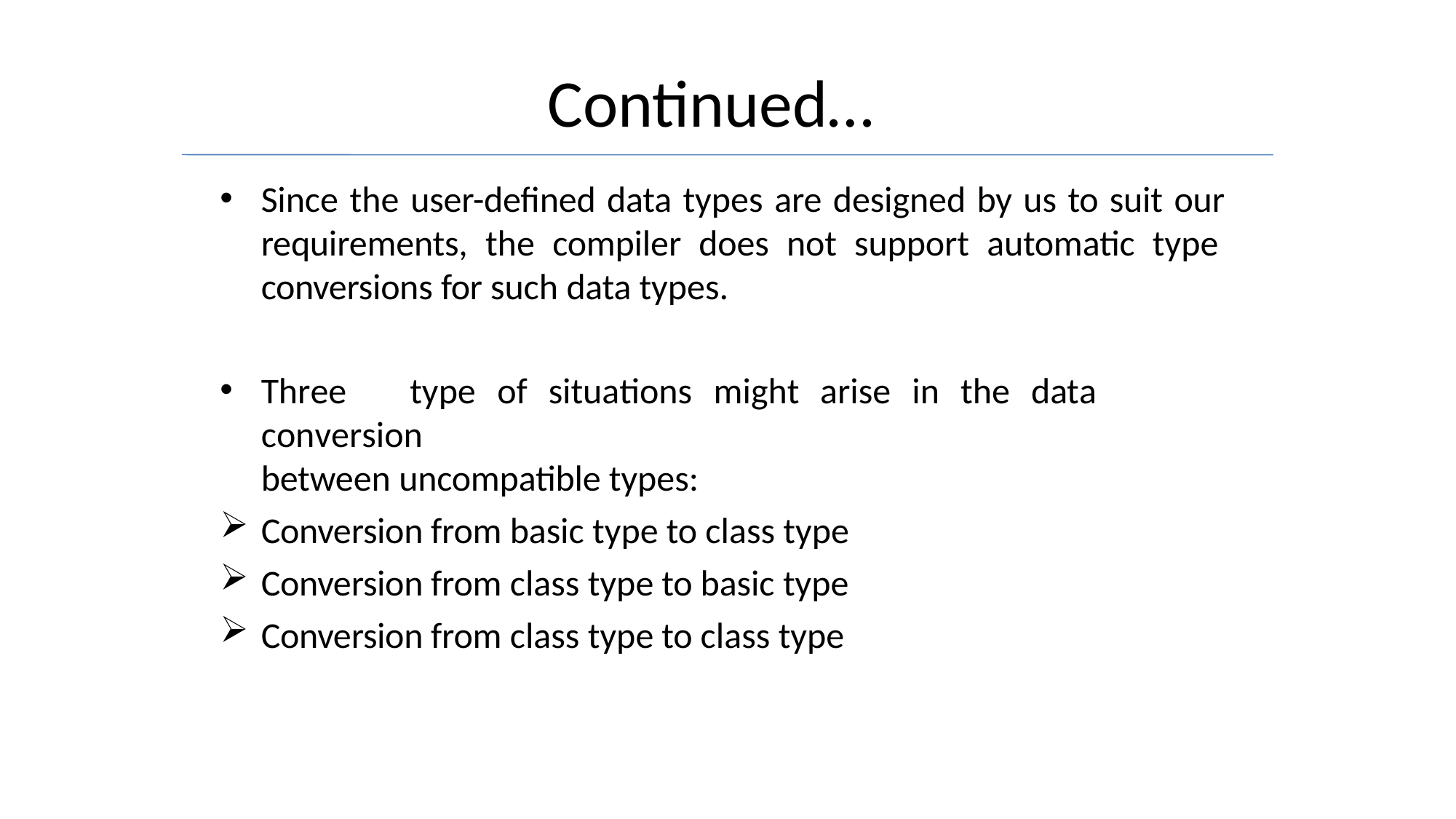

# Continued…

Since the user-defined data types are designed by us to suit our  requirements, the compiler does not support automatic type  conversions for such data types.

Three	type	of	situations	might	arise	in	the	data	conversion
between uncompatible types:
Conversion from basic type to class type
Conversion from class type to basic type
Conversion from class type to class type